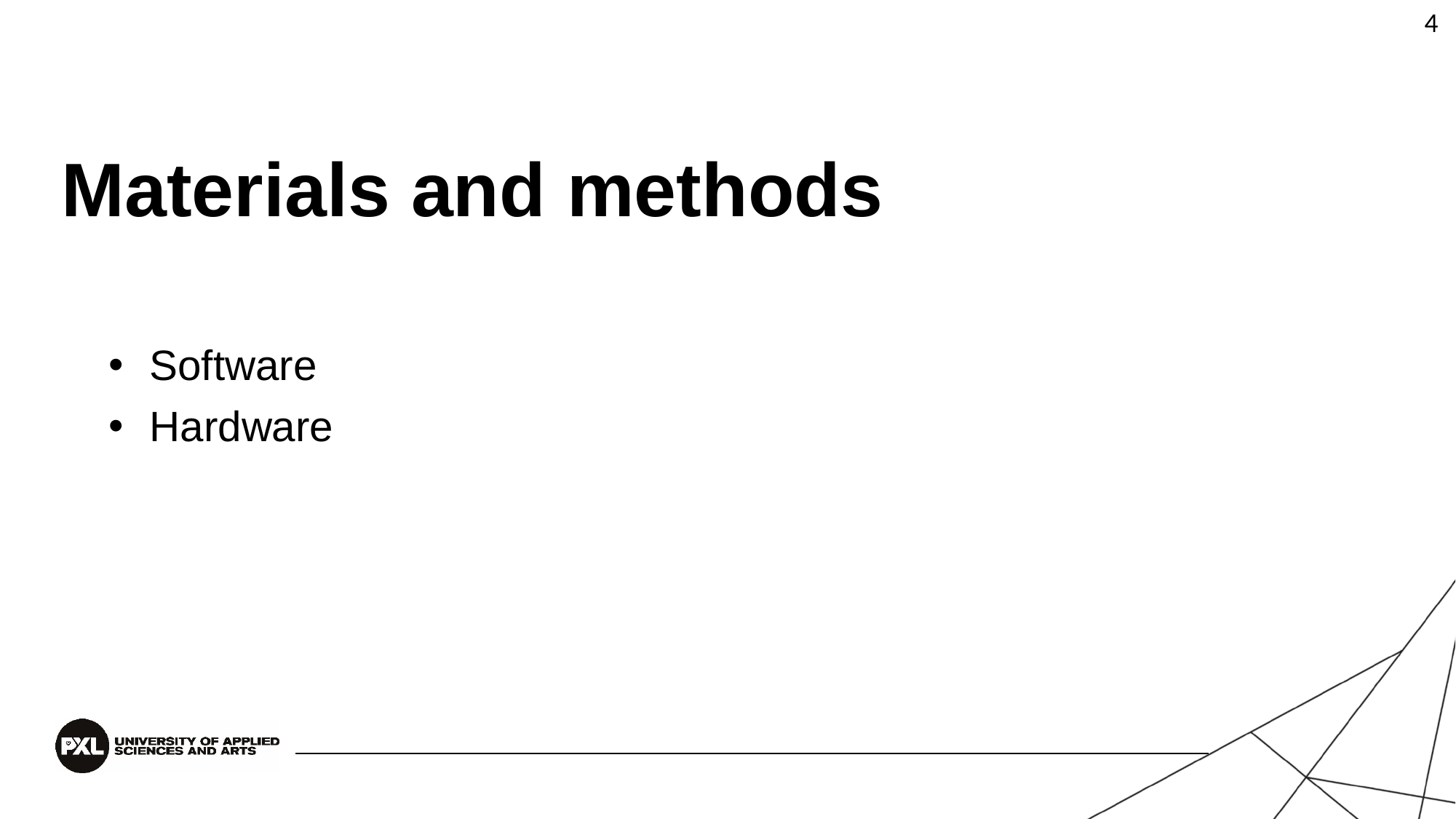

4
# Materials and methods

Software
Hardware